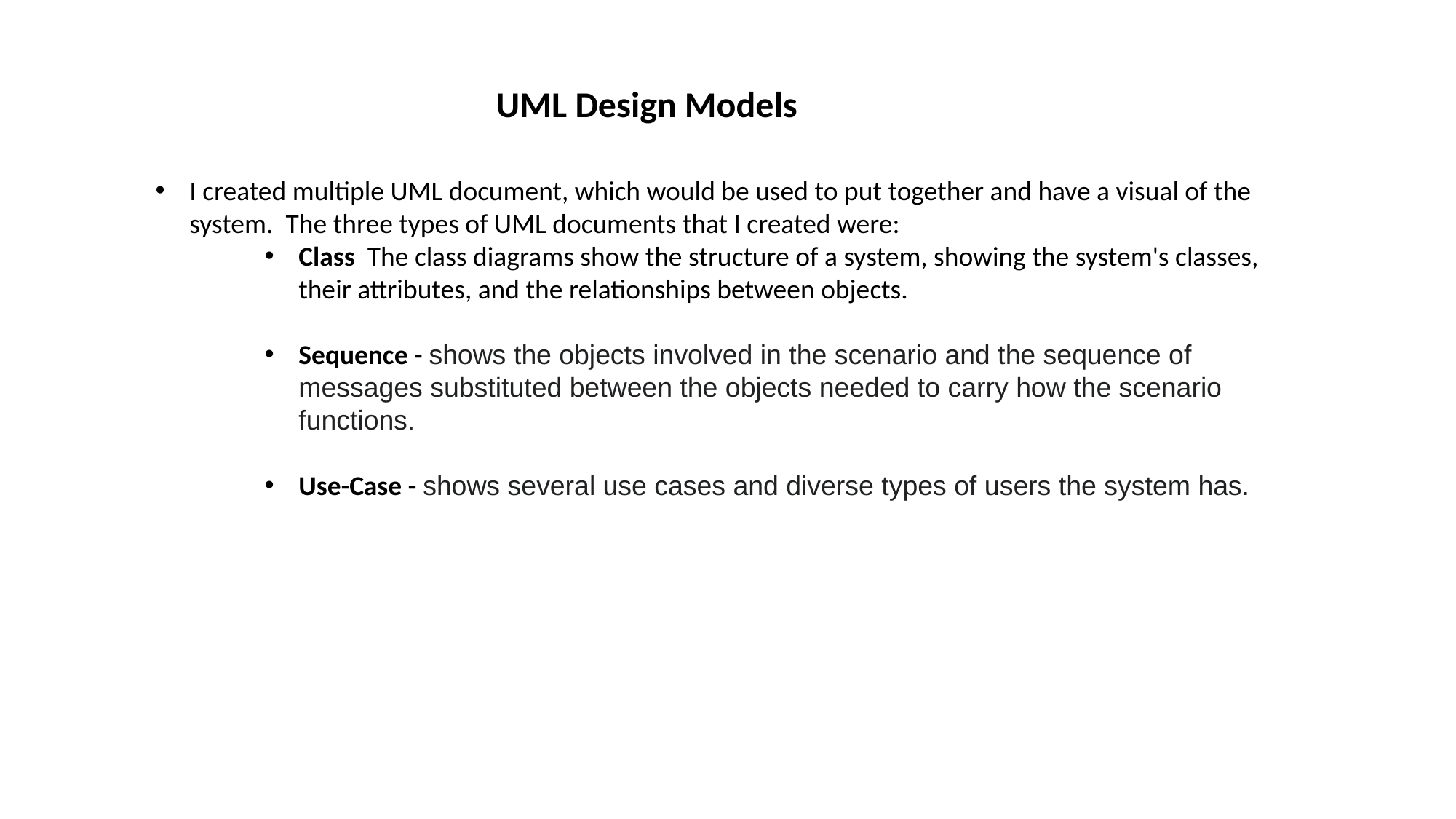

UML Design Models
I created multiple UML document, which would be used to put together and have a visual of the system.  The three types of UML documents that I created were:
Class  The class diagrams show the structure of a system, showing the system's classes, their attributes, and the relationships between objects.

Sequence - shows the objects involved in the scenario and the sequence of messages substituted between the objects needed to carry how the scenario functions.

Use-Case - shows several use cases and diverse types of users the system has.